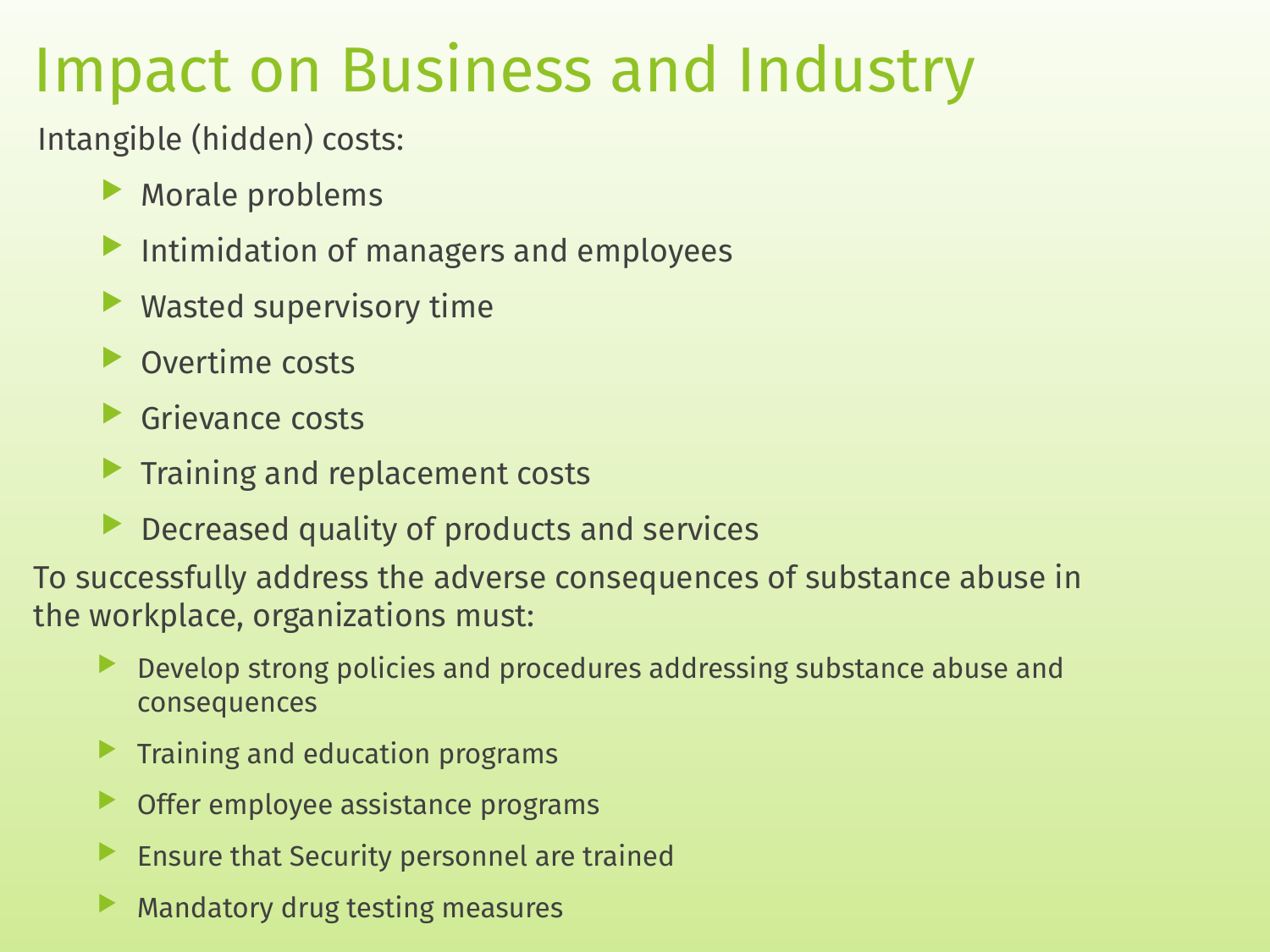

# Impact on Business and Industry
Intangible (hidden) costs:
Morale problems
Intimidation of managers and employees
Wasted supervisory time
Overtime costs
Grievance costs
Training and replacement costs
Decreased quality of products and services
To successfully address the adverse consequences of substance abuse in the workplace, organizations must:
Develop strong policies and procedures addressing substance abuse and consequences
Training and education programs
Offer employee assistance programs
Ensure that Security personnel are trained
Mandatory drug testing measures

4